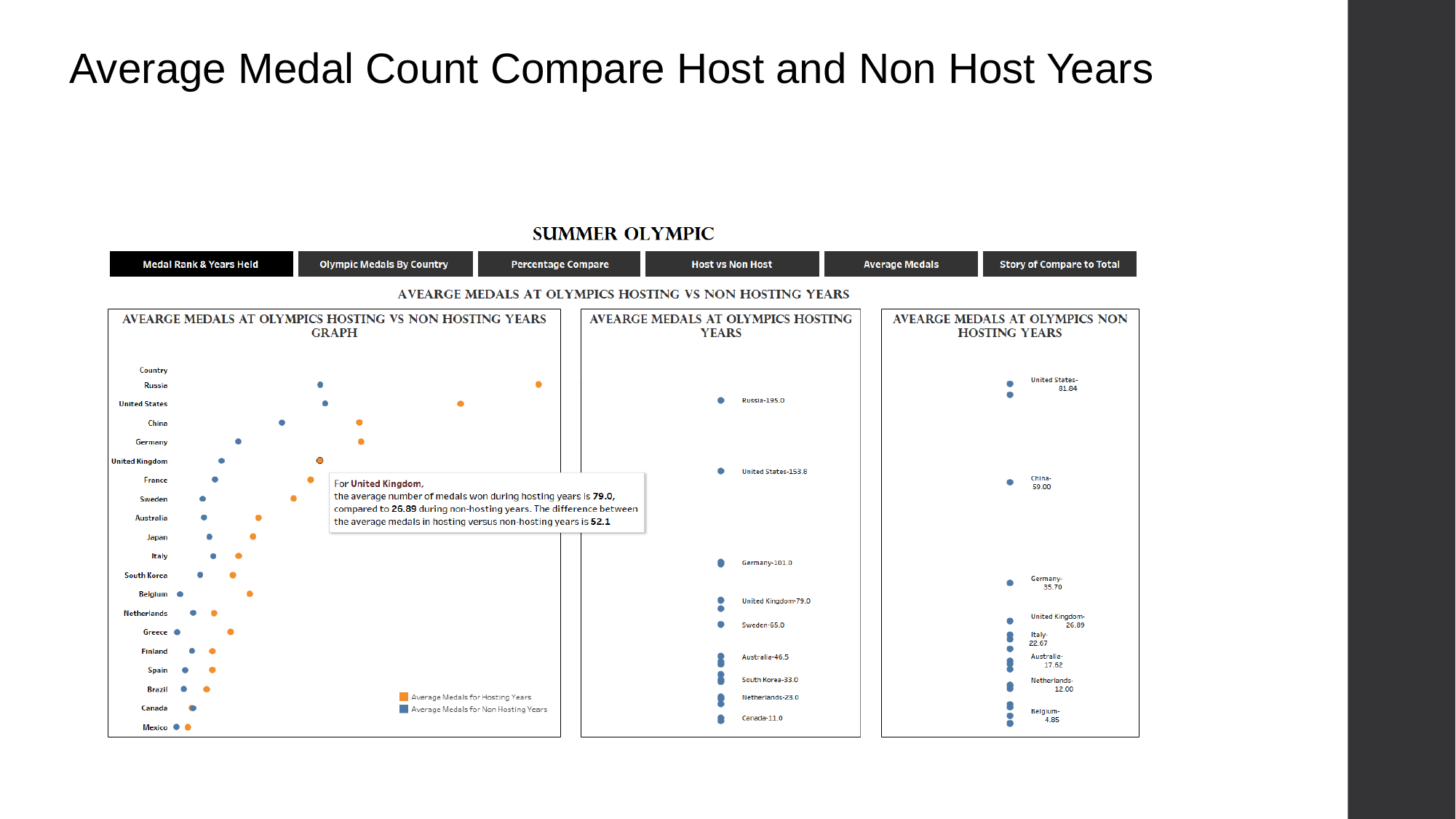

Average Medal Count Compare Host and Non Host Years